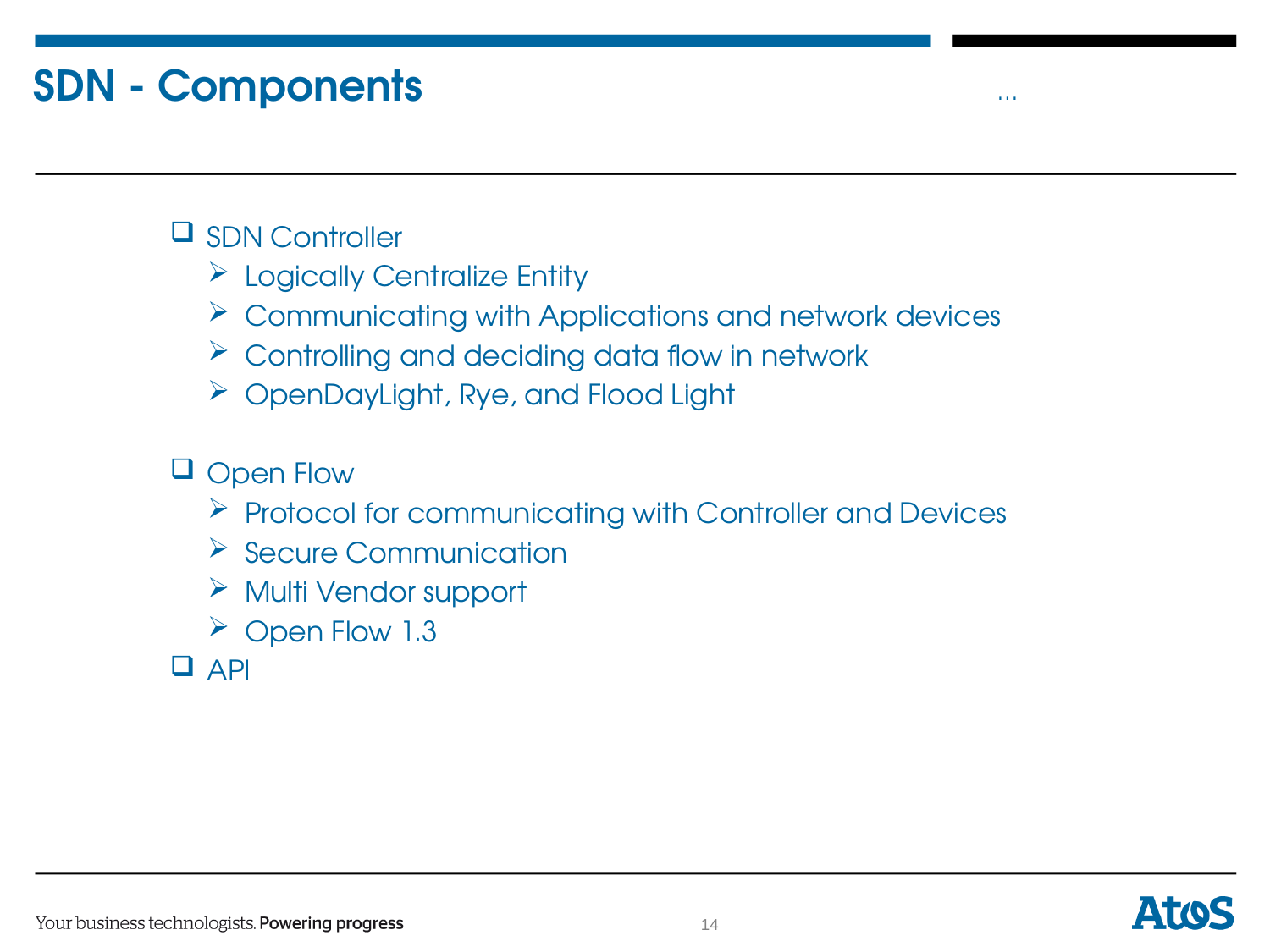

# SDN - Components
SDN Controller
Logically Centralize Entity
Communicating with Applications and network devices
Controlling and deciding data flow in network
OpenDayLight, Rye, and Flood Light

Open Flow
Protocol for communicating with Controller and Devices
Secure Communication
Multi Vendor support
Open Flow 1.3
API